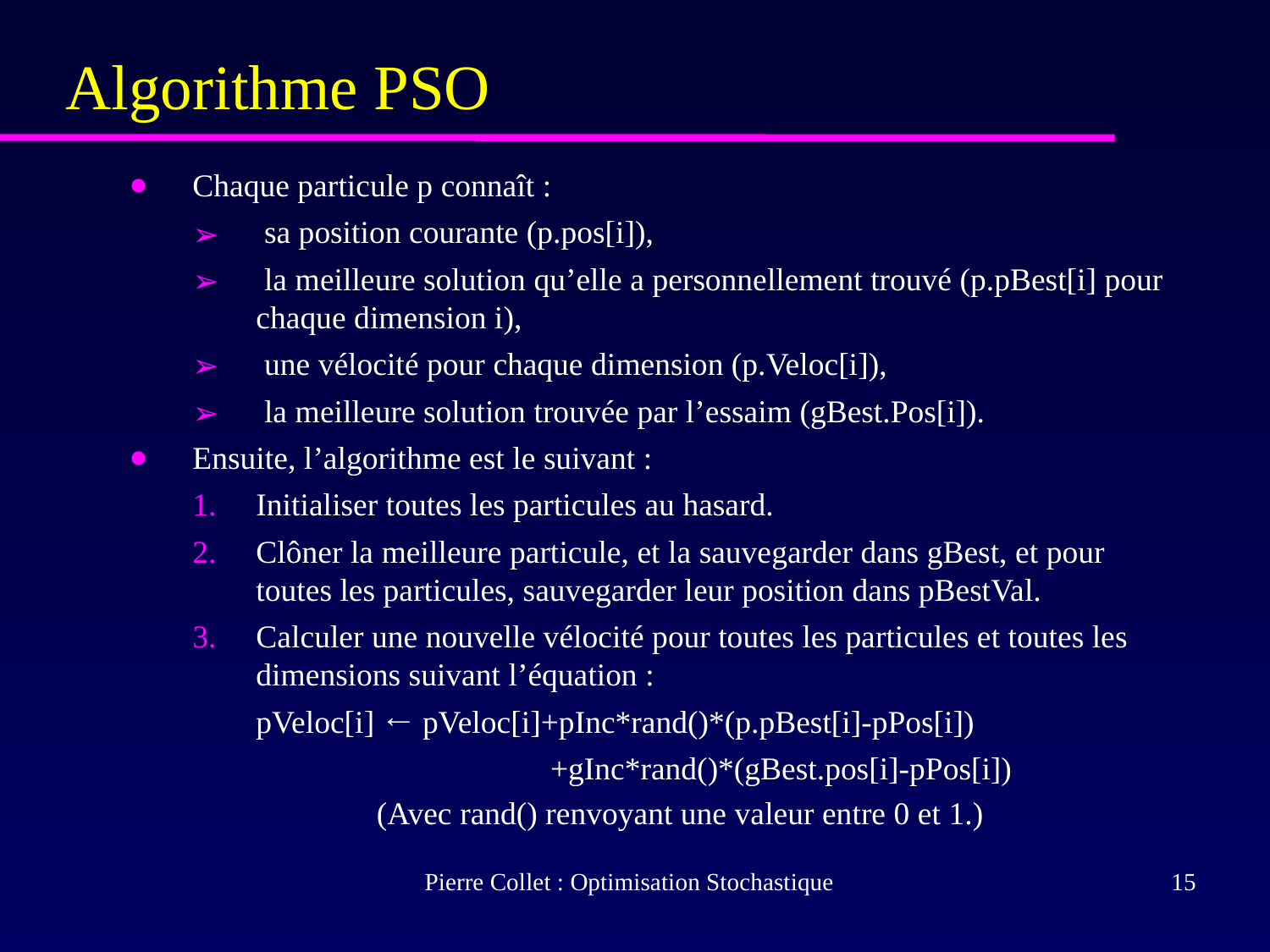

# Algorithme PSO
Chaque particule p connaît :
 sa position courante (p.pos[i]),
 la meilleure solution qu’elle a personnellement trouvé (p.pBest[i] pour chaque dimension i),
 une vélocité pour chaque dimension (p.Veloc[i]),
 la meilleure solution trouvée par l’essaim (gBest.Pos[i]).
Ensuite, l’algorithme est le suivant :
Initialiser toutes les particules au hasard.
Clôner la meilleure particule, et la sauvegarder dans gBest, et pour toutes les particules, sauvegarder leur position dans pBestVal.
Calculer une nouvelle vélocité pour toutes les particules et toutes les dimensions suivant l’équation :
	pVeloc[i] ← pVeloc[i]+pInc*rand()*(p.pBest[i]-pPos[i])‏
			     +gInc*rand()*(gBest.pos[i]-pPos[i])‏
	               (Avec rand() renvoyant une valeur entre 0 et 1.)‏
Pierre Collet : Optimisation Stochastique
15